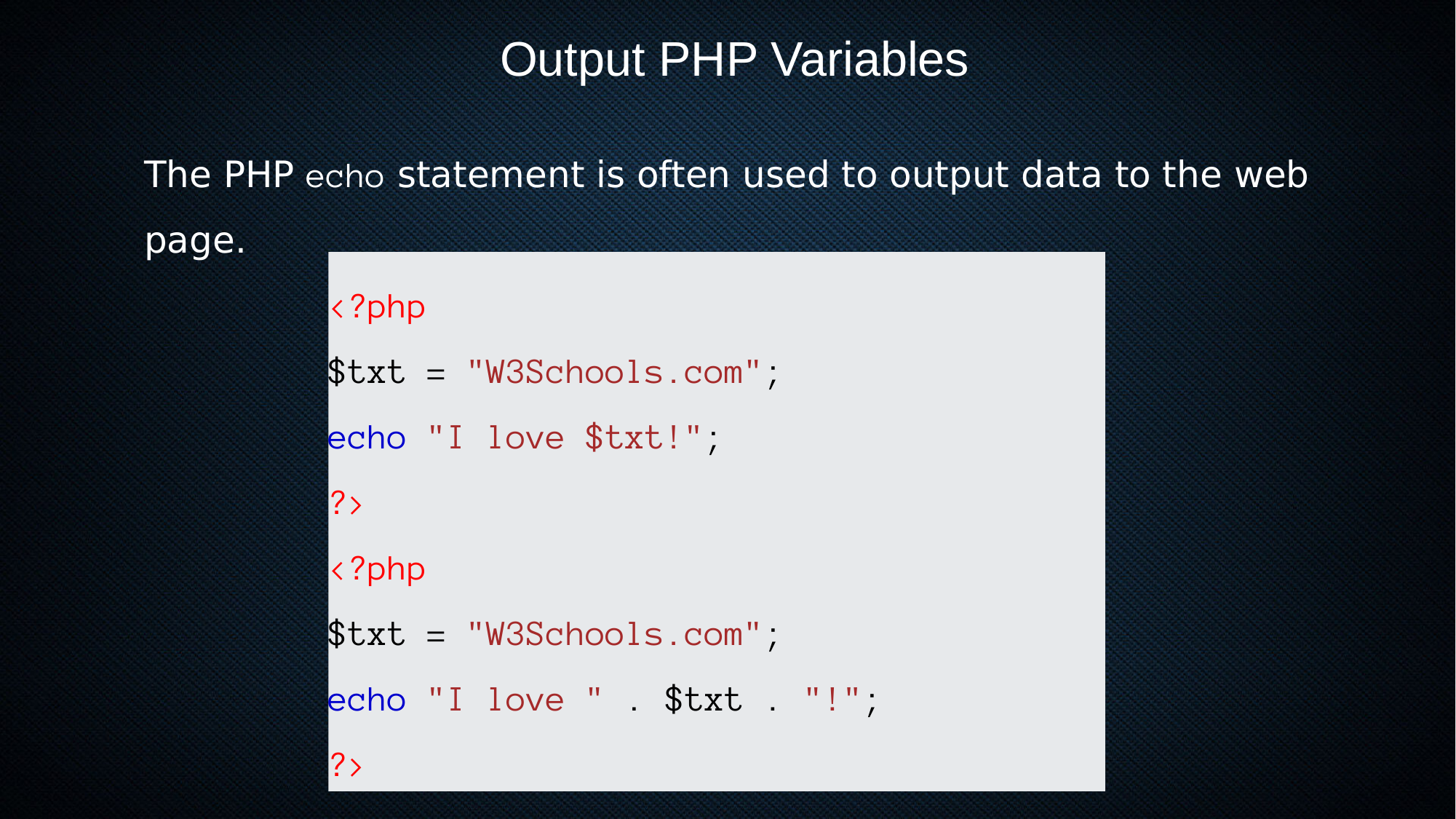

Output PHP Variables
The PHP echo statement is often used to output data to the web page.
<?php
$txt = "W3Schools.com";
echo "I love $txt!";
?>
<?php
$txt = "W3Schools.com";
echo "I love " . $txt . "!";
?>